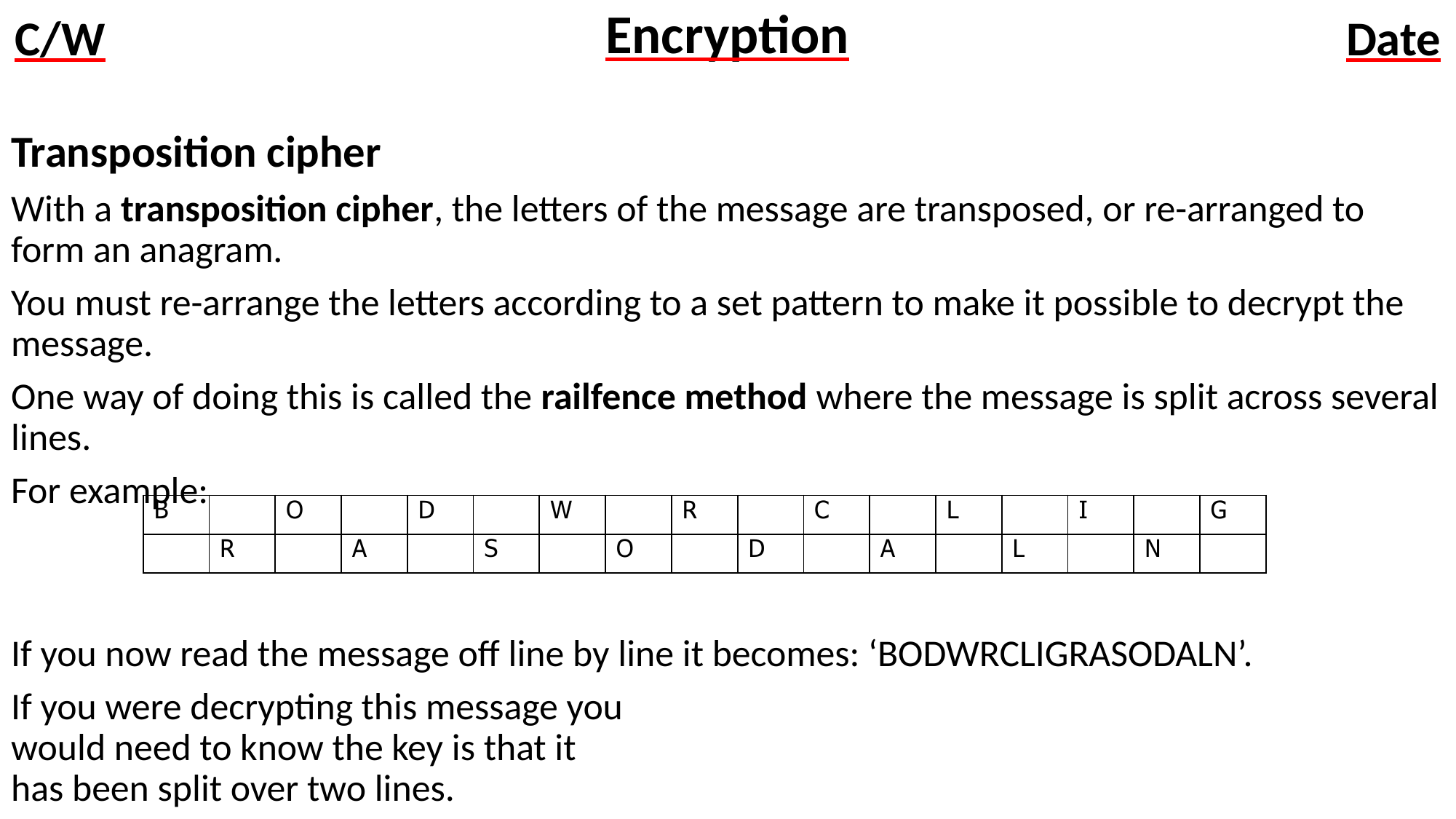

# Encryption

Transposition cipher
With a transposition cipher, the letters of the message are transposed, or re-arranged to form an anagram.
You must re-arrange the letters according to a set pattern to make it possible to decrypt the message.
One way of doing this is called the railfence method where the message is split across several lines.
For example:
If you now read the message off line by line it becomes: ‘BODWRCLIGRASODALN’.
If you were decrypting this message you
would need to know the key is that it
has been split over two lines.

| B |  | O |  | D |  | W |  | R |  | C |  | L |  | I |  | G |
| --- | --- | --- | --- | --- | --- | --- | --- | --- | --- | --- | --- | --- | --- | --- | --- | --- |
|  | R |  | A |  | S |  | O |  | D |  | A |  | L |  | N |  |